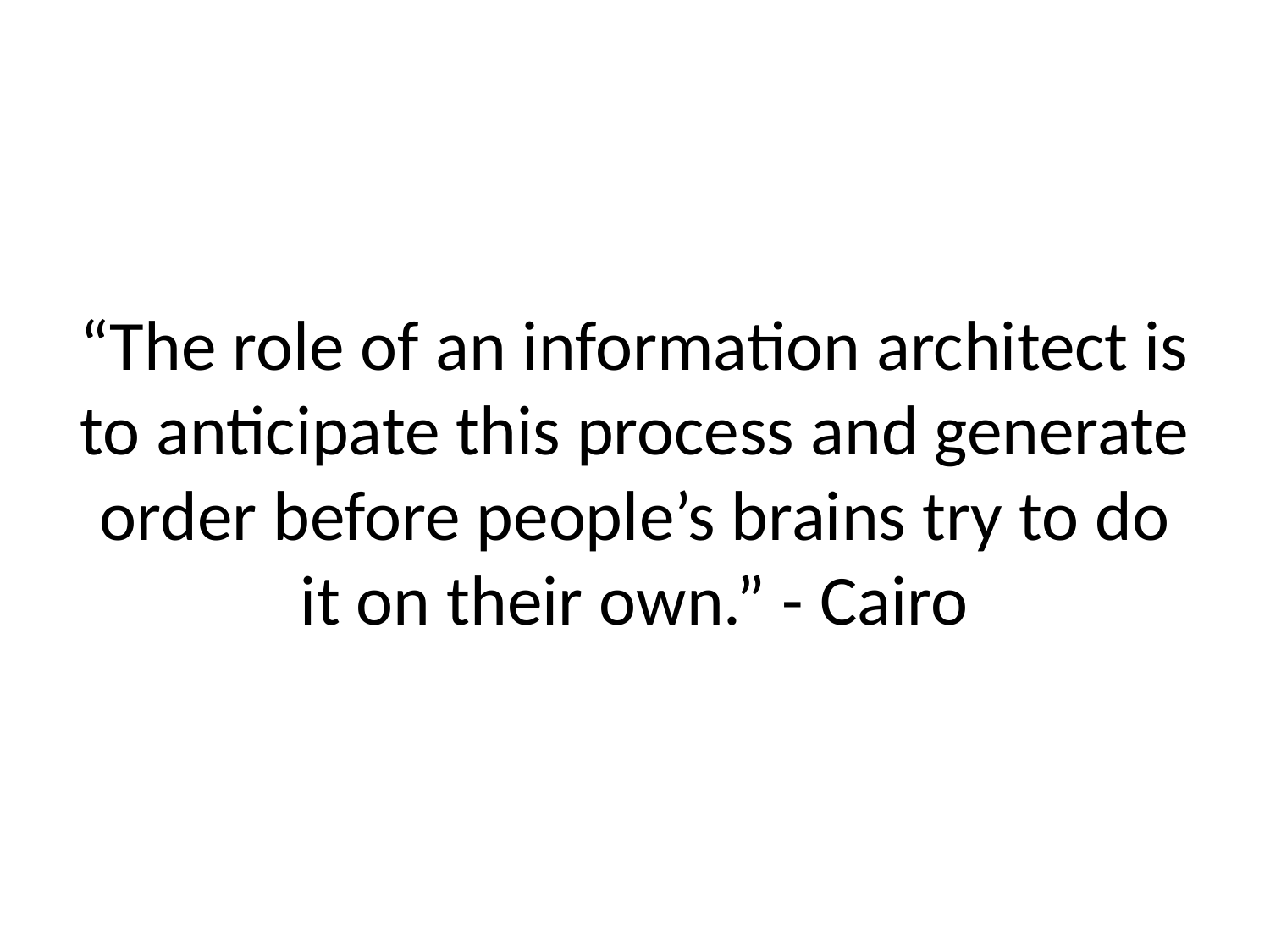

# “The role of an information architect is to anticipate this process and generate order before people’s brains try to do it on their own.” - Cairo